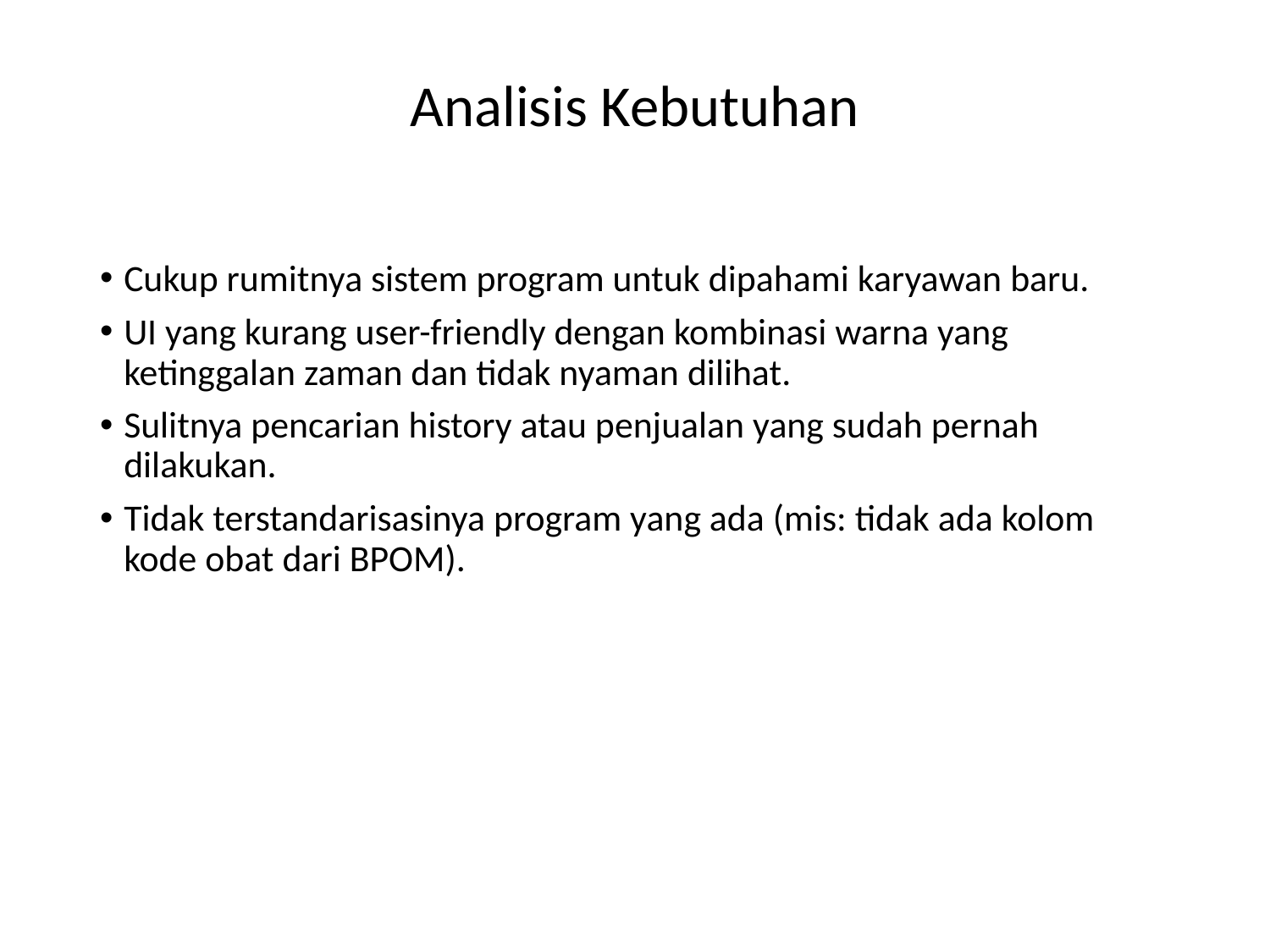

# Analisis Kebutuhan
Cukup rumitnya sistem program untuk dipahami karyawan baru.
UI yang kurang user-friendly dengan kombinasi warna yang ketinggalan zaman dan tidak nyaman dilihat.
Sulitnya pencarian history atau penjualan yang sudah pernah dilakukan.
Tidak terstandarisasinya program yang ada (mis: tidak ada kolom kode obat dari BPOM).